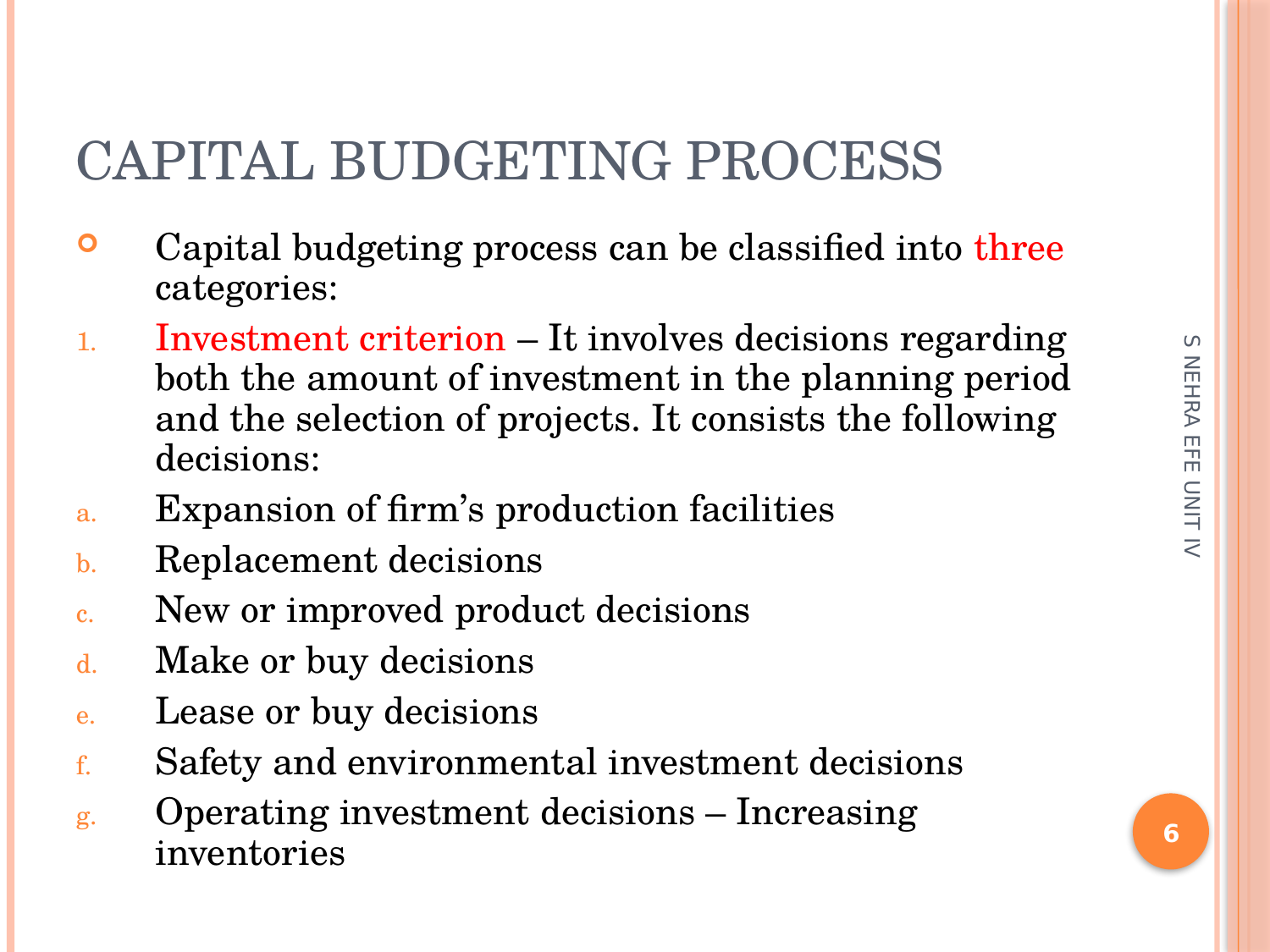

# Capital budgeting process
Capital budgeting process can be classified into three categories:
Investment criterion – It involves decisions regarding both the amount of investment in the planning period and the selection of projects. It consists the following decisions:
Expansion of firm’s production facilities
Replacement decisions
New or improved product decisions
Make or buy decisions
Lease or buy decisions
Safety and environmental investment decisions
Operating investment decisions – Increasing inventories

S NEHRA EFE UNIT IV
6